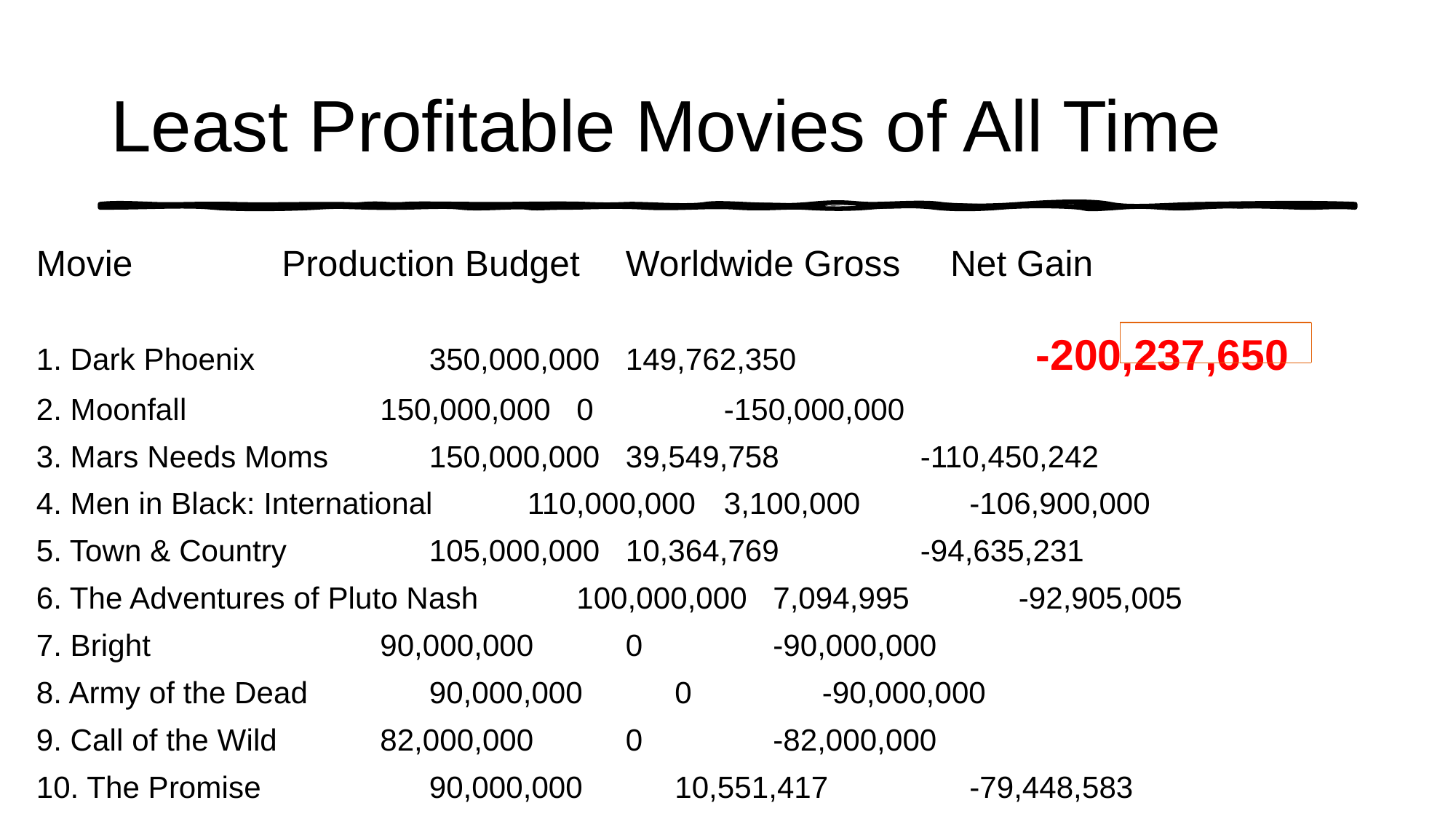

# Least Profitable Movies of All Time
Movie				Production Budget 	Worldwide Gross	   Net Gain

1. Dark Phoenix				350,000,000	149,762,350                            -200,237,650
2. Moonfall				150,000,000	0			-150,000,000
3. Mars Needs Moms			150,000,000	39,549,758			-110,450,242
4. Men in Black: International		110,000,000	3,100,000			-106,900,000
5. Town & Country			105,000,000	10,364,769			-94,635,231
6. The Adventures of Pluto Nash		100,000,000	7,094,995			-92,905,005
7. Bright					90,000,000		0			-90,000,000
8. Army of the Dead			90,000,000		0			-90,000,000
9. Call of the Wild			82,000,000		0			-82,000,000
10. The Promise				90,000,000		10,551,417			-79,448,583